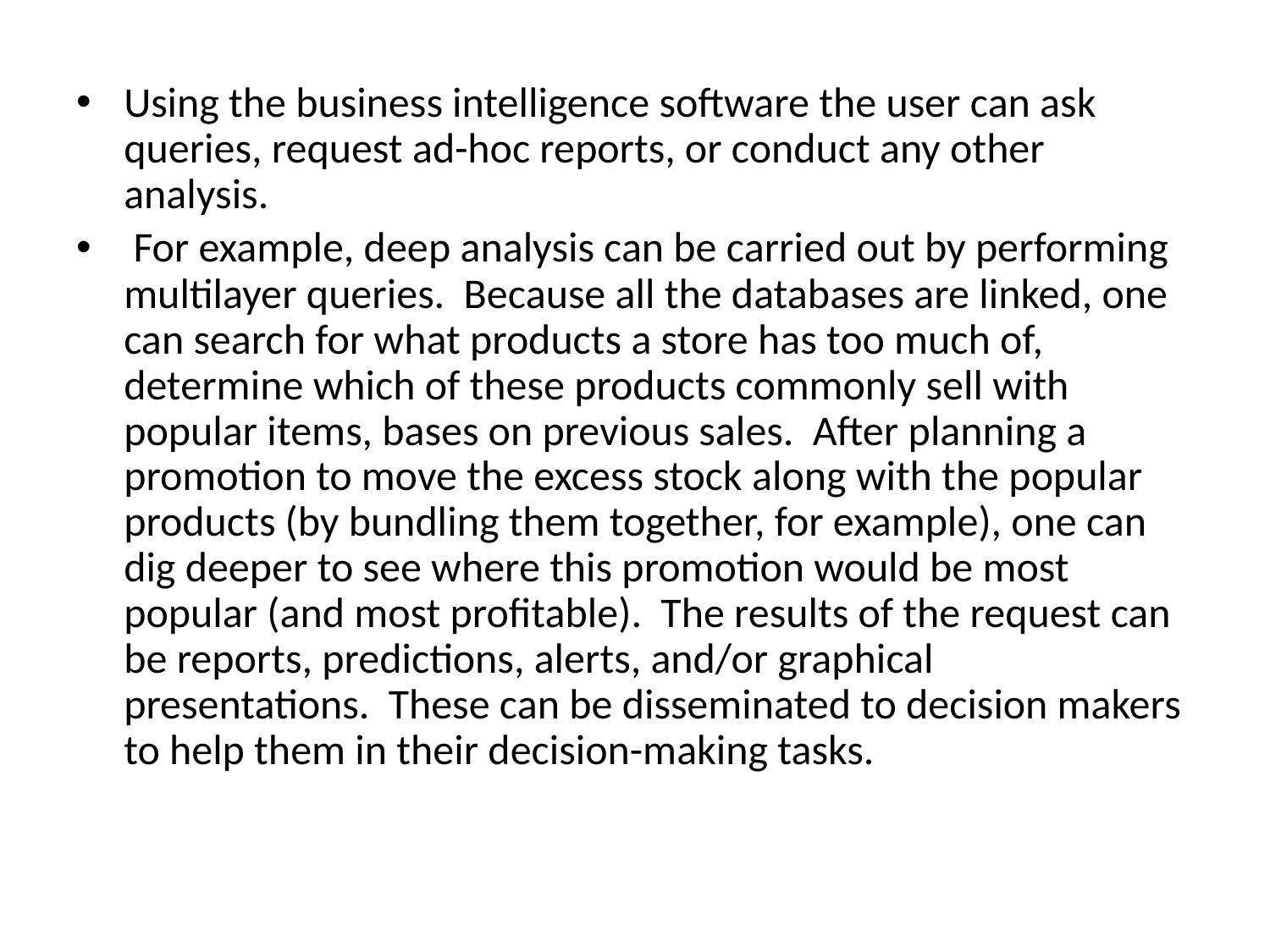

Using the business intelligence software the user can ask queries, request ad-hoc reports, or conduct any other analysis.
 For example, deep analysis can be carried out by performing multilayer queries.  Because all the databases are linked, one can search for what products a store has too much of, determine which of these products commonly sell with popular items, bases on previous sales.  After planning a promotion to move the excess stock along with the popular products (by bundling them together, for example), one can dig deeper to see where this promotion would be most popular (and most profitable).  The results of the request can be reports, predictions, alerts, and/or graphical presentations.  These can be disseminated to decision makers to help them in their decision-making tasks.